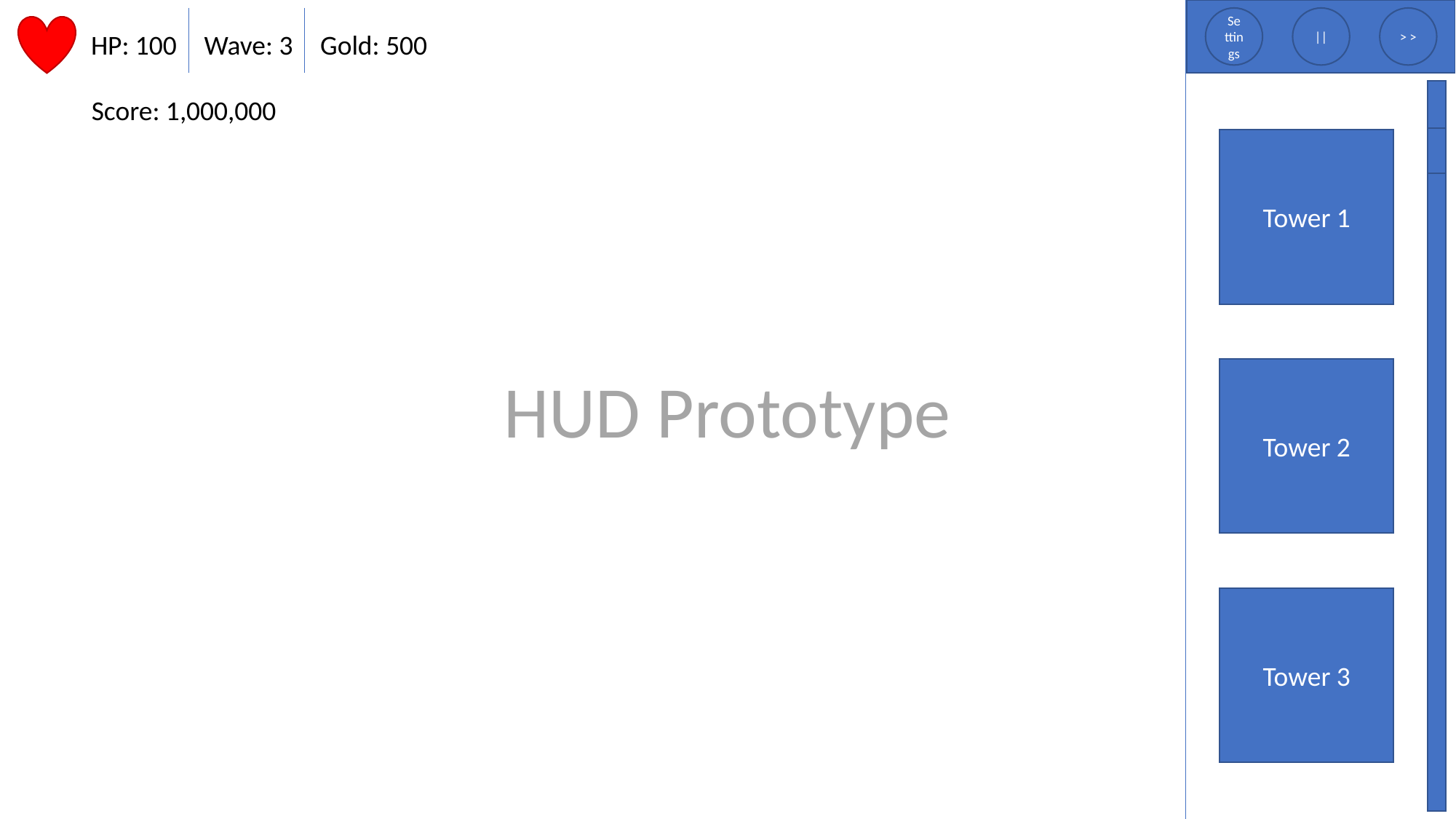

||
> >
Settings

HP: 100
Wave: 3
Gold: 500

Score: 1,000,000

Tower 1
Tower 2
HUD Prototype
Tower 3